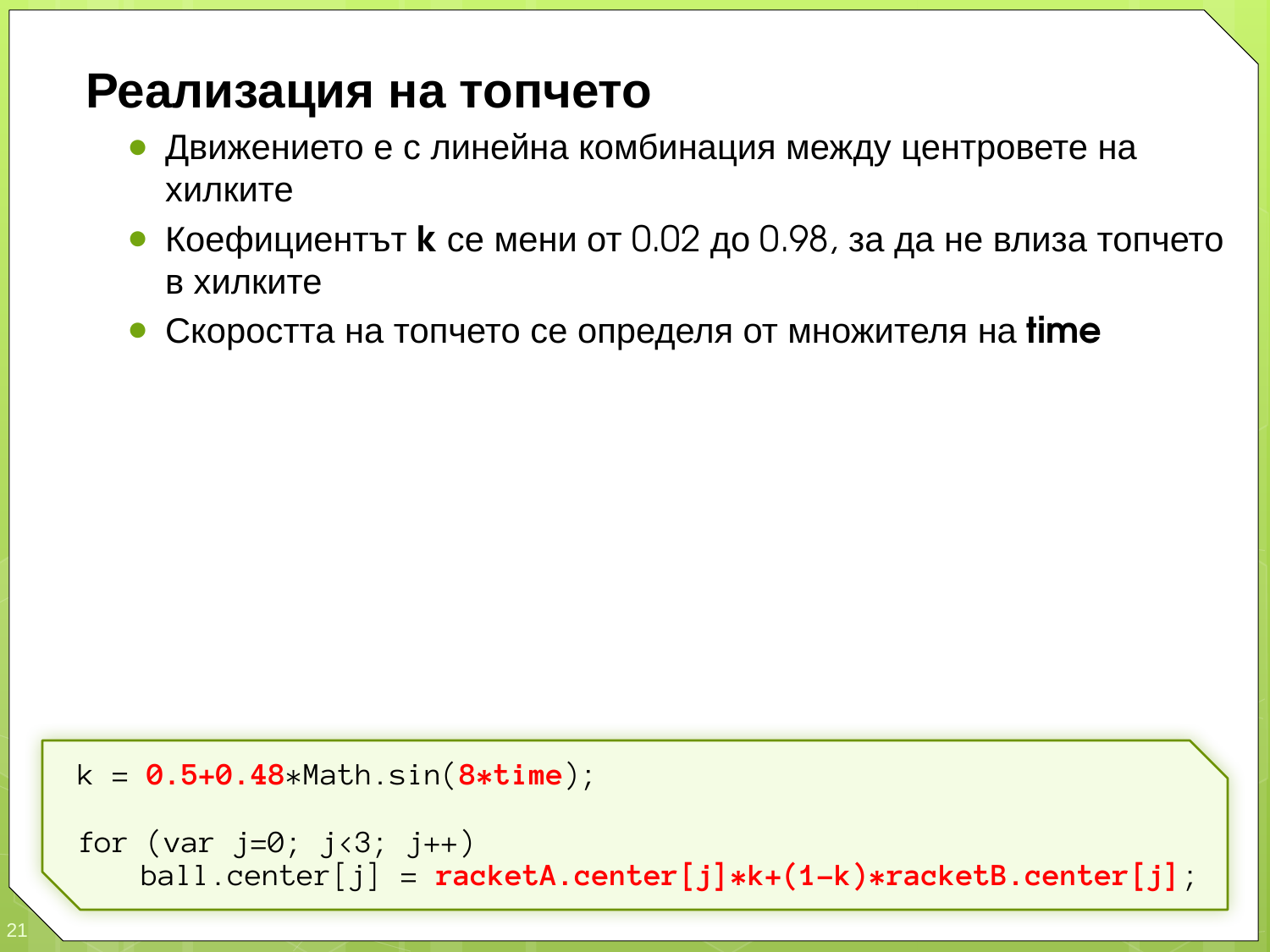

Реализация на топчето
Движението е с линейна комбинация между центровете на хилките
Коефициентът k се мени от 0.02 до 0.98, за да не влиза топчето в хилките
Скоростта на топчето се определя от множителя на time
k = 0.5+0.48*Math.sin(8*time);

for (var j=0; j<3; j++)
	ball.center[j] = racketA.center[j]*k+(1-k)*racketB.center[j];